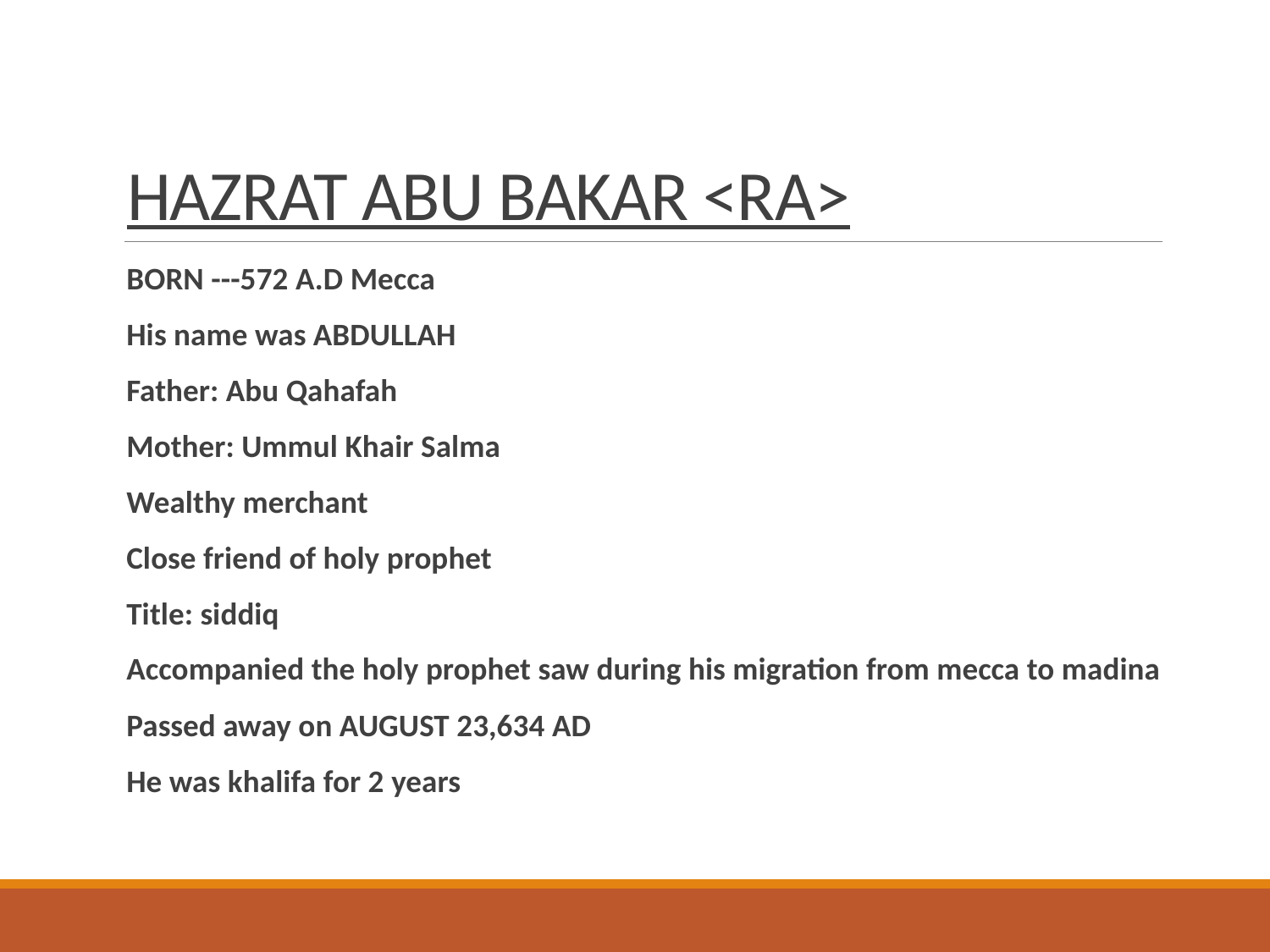

# HAZRAT ABU BAKAR <RA>
BORN ---572 A.D Mecca
His name was ABDULLAH
Father: Abu Qahafah
Mother: Ummul Khair Salma
Wealthy merchant
Close friend of holy prophet
Title: siddiq
Accompanied the holy prophet saw during his migration from mecca to madina
Passed away on AUGUST 23,634 AD
He was khalifa for 2 years